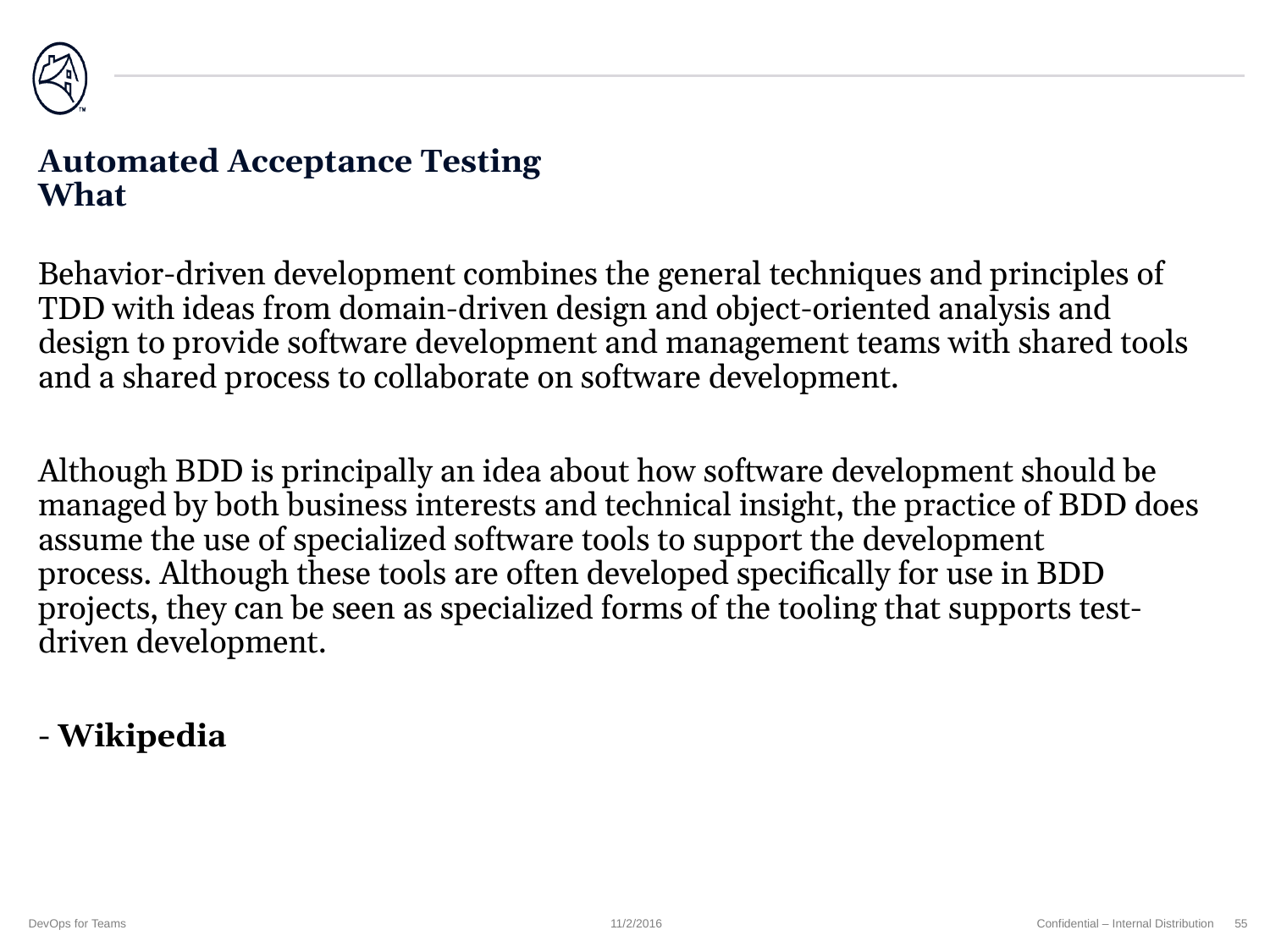

# Automated Acceptance Testing What
Behavior-driven development combines the general techniques and principles of TDD with ideas from domain-driven design and object-oriented analysis and design to provide software development and management teams with shared tools and a shared process to collaborate on software development.

Although BDD is principally an idea about how software development should be managed by both business interests and technical insight, the practice of BDD does assume the use of specialized software tools to support the development process. Although these tools are often developed specifically for use in BDD projects, they can be seen as specialized forms of the tooling that supports test-driven development.

- Wikipedia
DevOps for Teams